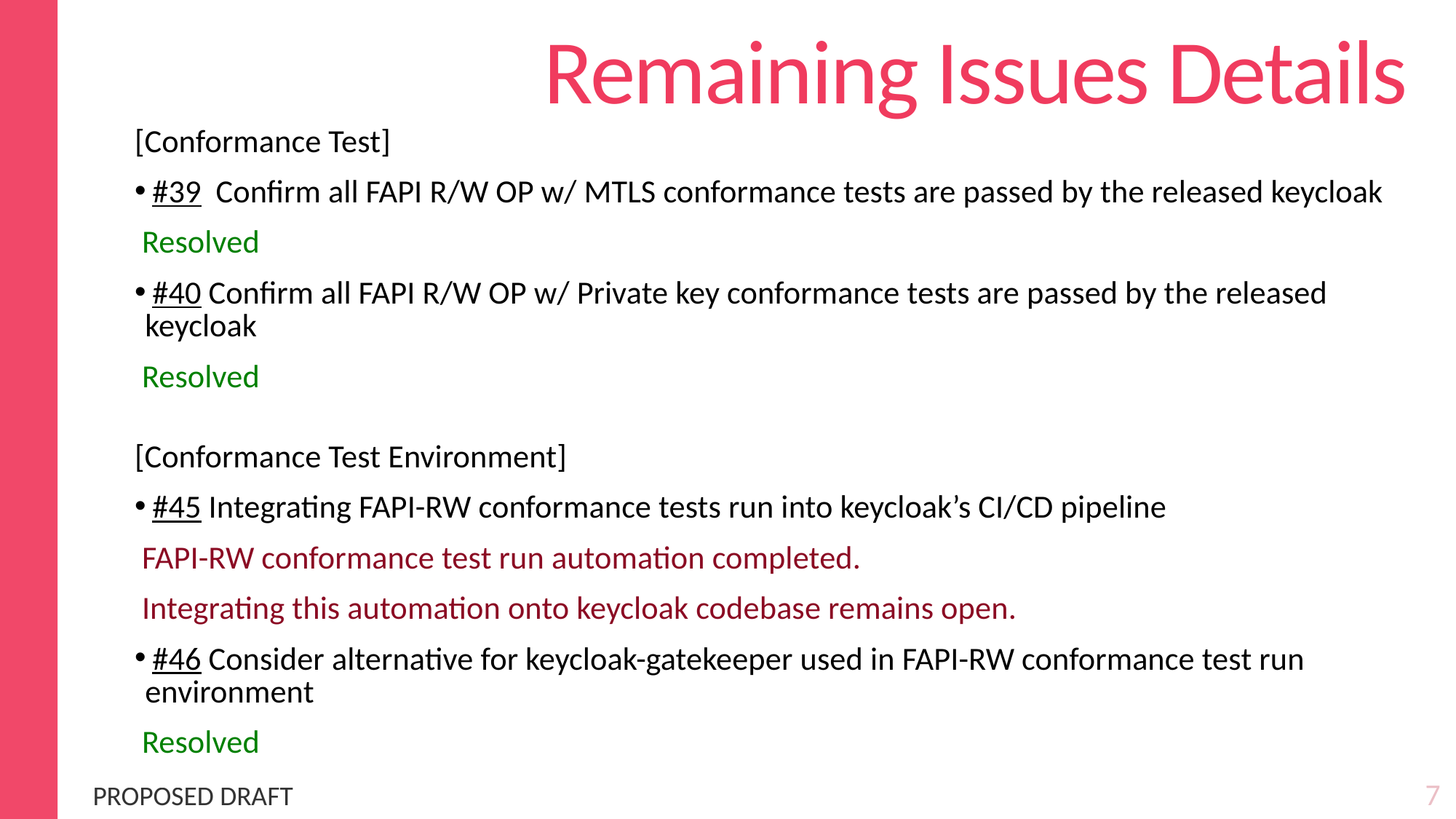

# Remaining Issues Details
[Conformance Test]
 #39  Confirm all FAPI R/W OP w/ MTLS conformance tests are passed by the released keycloak
 Resolved
 #40 Confirm all FAPI R/W OP w/ Private key conformance tests are passed by the released keycloak
 Resolved

[Conformance Test Environment]
 #45 Integrating FAPI-RW conformance tests run into keycloak’s CI/CD pipeline
 FAPI-RW conformance test run automation completed.
 Integrating this automation onto keycloak codebase remains open.
 #46 Consider alternative for keycloak-gatekeeper used in FAPI-RW conformance test run environment
 Resolved
7
PROPOSED DRAFT